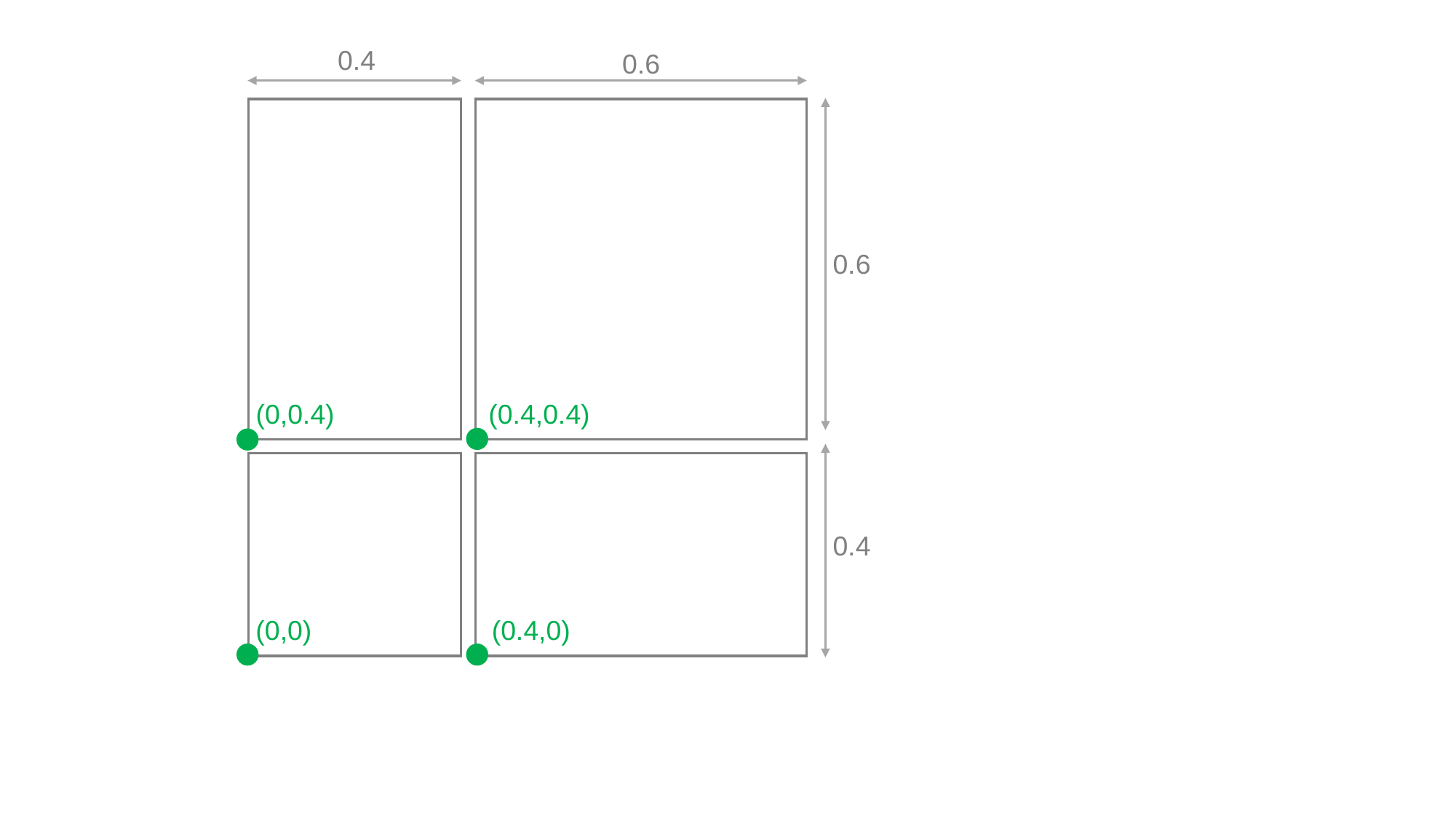

0.4
0.6

0.6
(0,0.4)
(0.4,0.4)

0.4
(0,0)
(0.4,0)